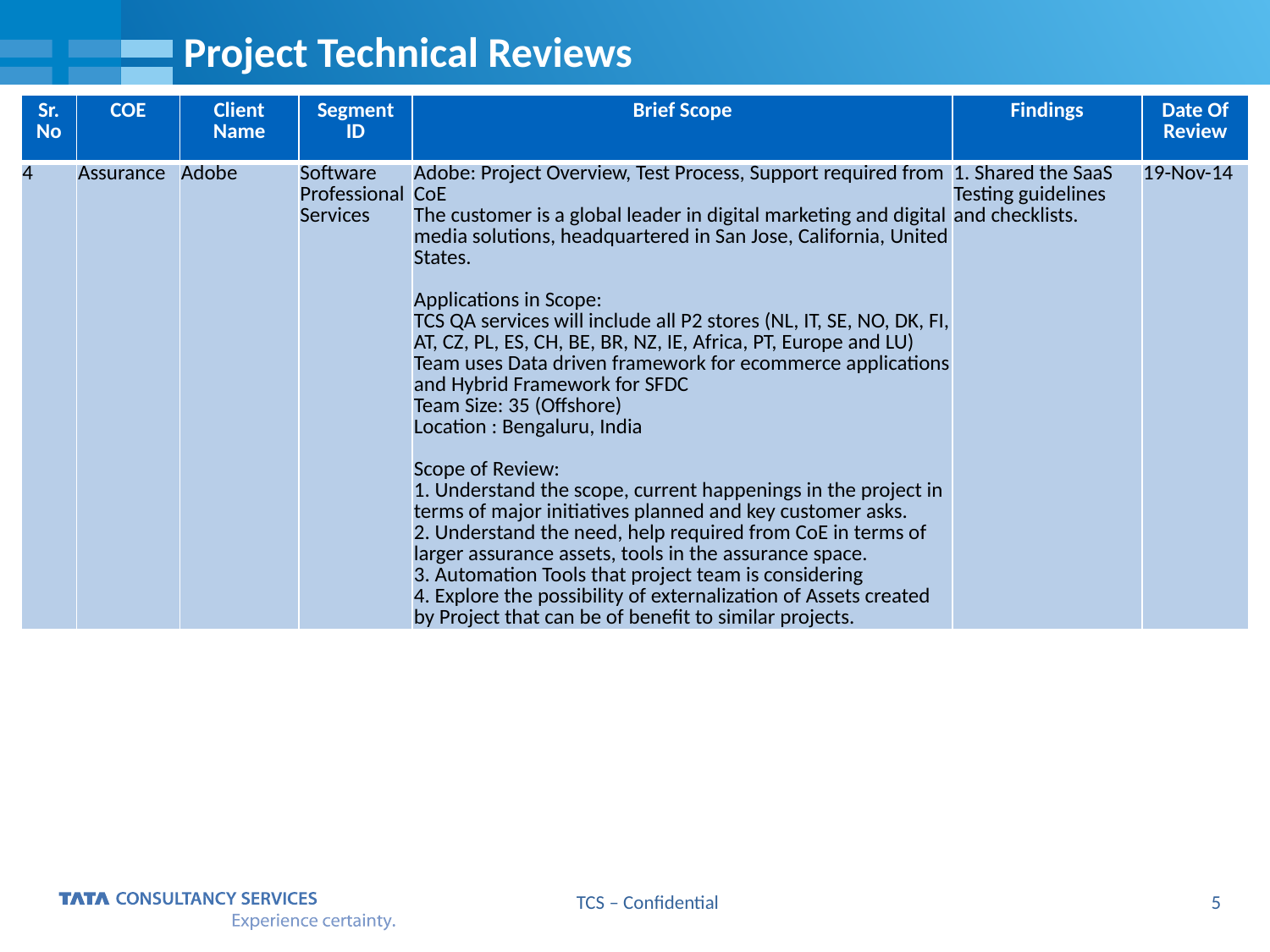

# Project Technical Reviews
| Sr. No | COE | Client Name | Segment ID | Brief Scope | Findings | Date Of Review |
| --- | --- | --- | --- | --- | --- | --- |
| 4 | Assurance | Adobe | Software Professional Services | Adobe: Project Overview, Test Process, Support required from CoE The customer is a global leader in digital marketing and digital media solutions, headquartered in San Jose, California, United States. Applications in Scope: TCS QA services will include all P2 stores (NL, IT, SE, NO, DK, FI, AT, CZ, PL, ES, CH, BE, BR, NZ, IE, Africa, PT, Europe and LU) Team uses Data driven framework for ecommerce applications and Hybrid Framework for SFDC Team Size: 35 (Offshore) Location : Bengaluru, India Scope of Review: 1. Understand the scope, current happenings in the project in terms of major initiatives planned and key customer asks. 2. Understand the need, help required from CoE in terms of larger assurance assets, tools in the assurance space. 3. Automation Tools that project team is considering 4. Explore the possibility of externalization of Assets created by Project that can be of benefit to similar projects. | 1. Shared the SaaS Testing guidelines and checklists. | 19-Nov-14 |